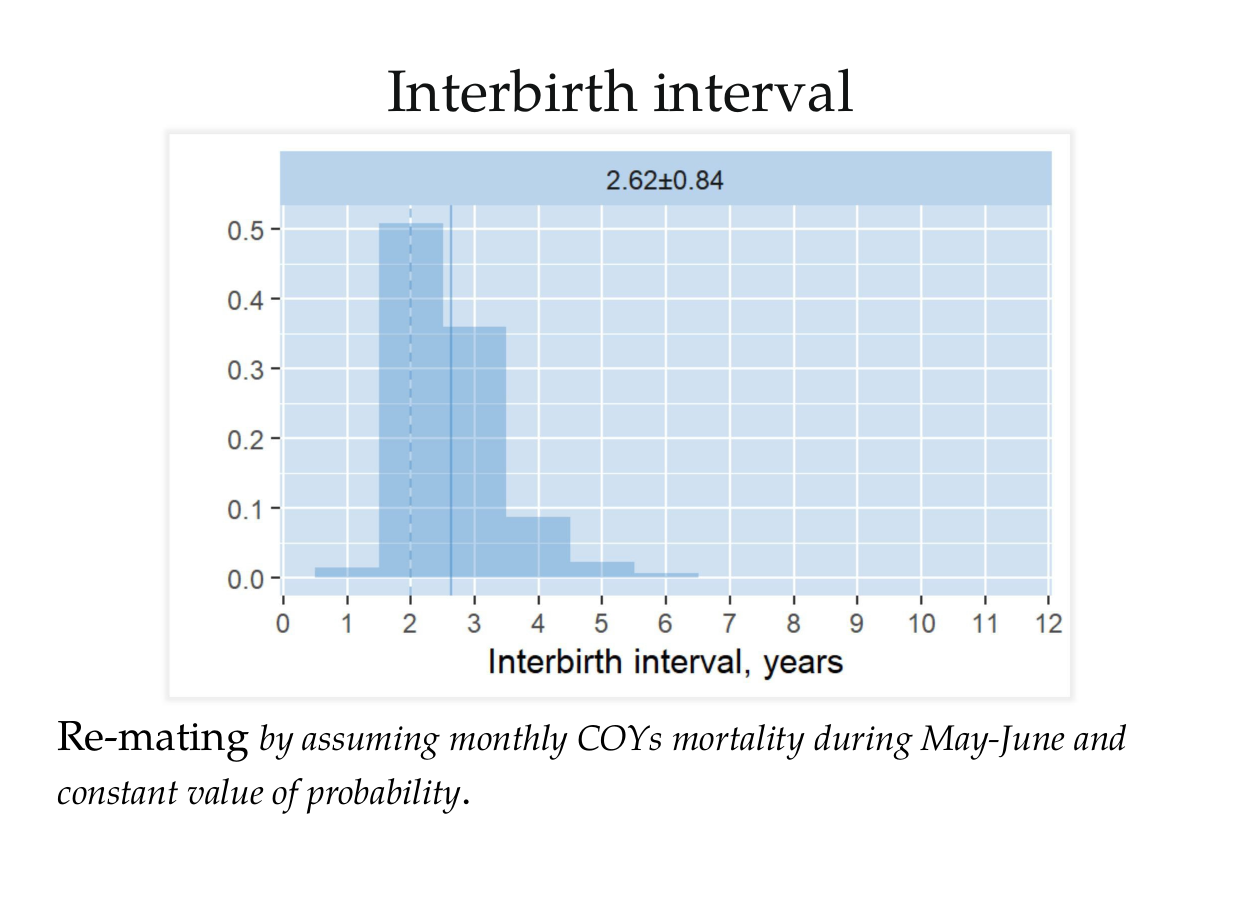

# Interbirth interval

Re-mating by assuming monthly COYs mortality during May-June and constant value of probability.